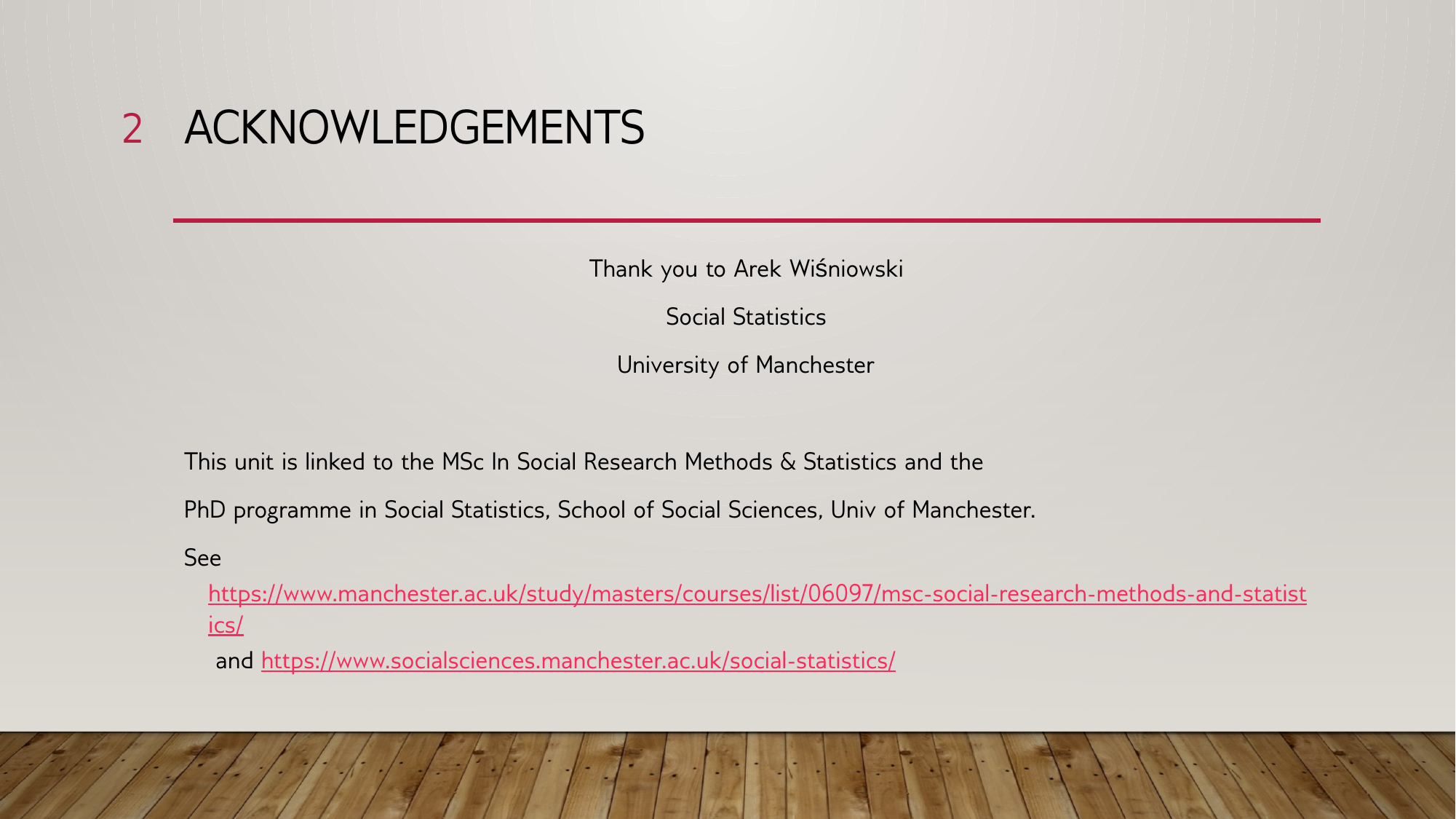

2
# Acknowledgements
Thank you to Arek Wiśniowski
Social Statistics
University of Manchester

This unit is linked to the MSc In Social Research Methods & Statistics and the
PhD programme in Social Statistics, School of Social Sciences, Univ of Manchester.
See https://www.manchester.ac.uk/study/masters/courses/list/06097/msc-social-research-methods-and-statistics/ and https://www.socialsciences.manchester.ac.uk/social-statistics/